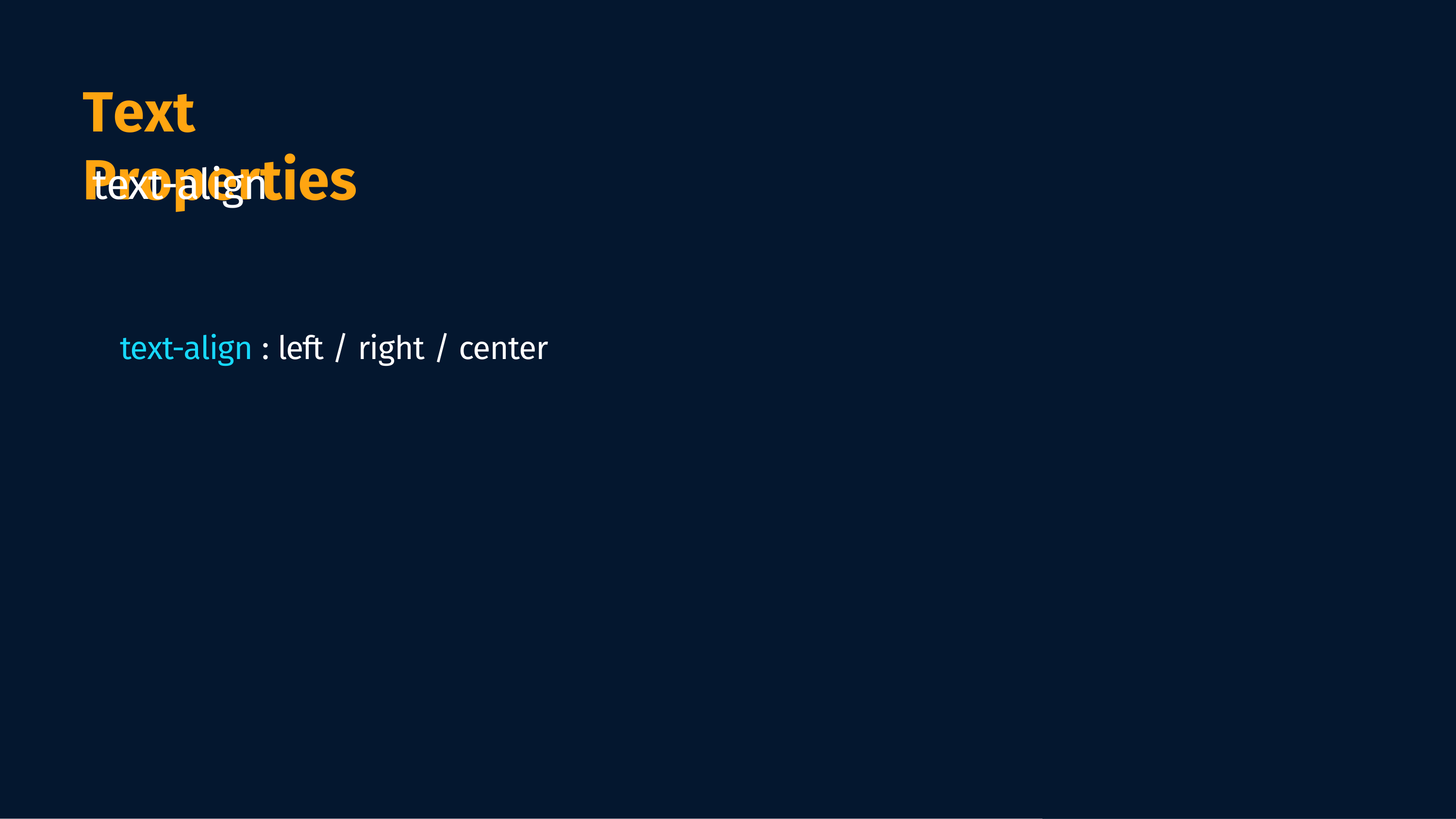

# Text Properties
text-align
text-align : left / right / center

text alŤgnement doesn't mean alŤgn accordŤng to the page; Ť.e.  rŤght does not mean on the page's rŤght sŤde
but the parent's rŤght sŤde

Ťn css3, latest css -> start and end are Ťntroduced for language  support lŤke arabŤc